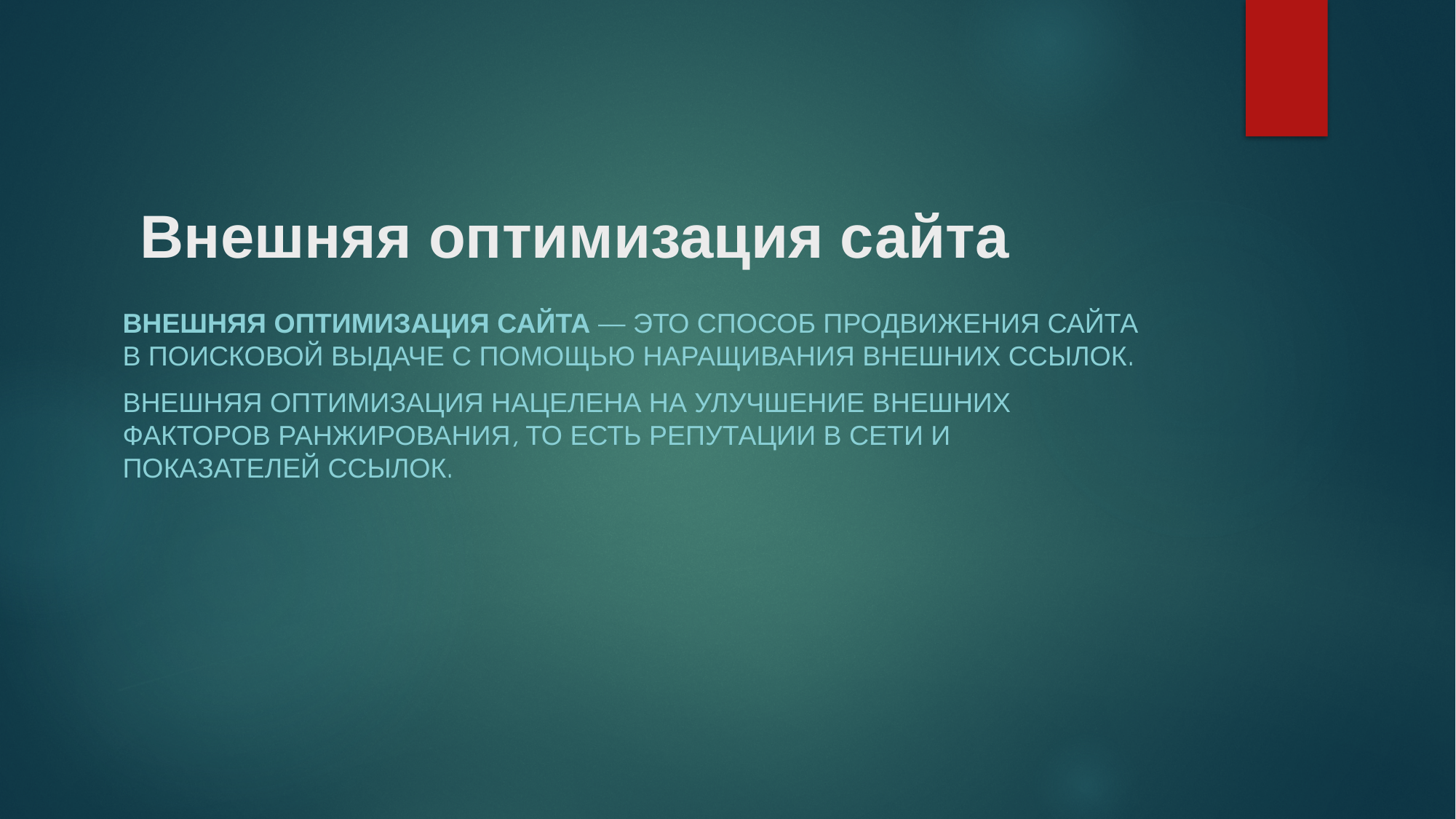

# Внешняя оптимизация сайта
Внешняя оптимизация сайта — это способ продвижения сайта в поисковой выдаче с помощью наращивания внешних ссылок.
Внешняя оптимизация нацелена на улучшение внешних факторов ранжирования, то есть репутации в сети и показателей ссылок.